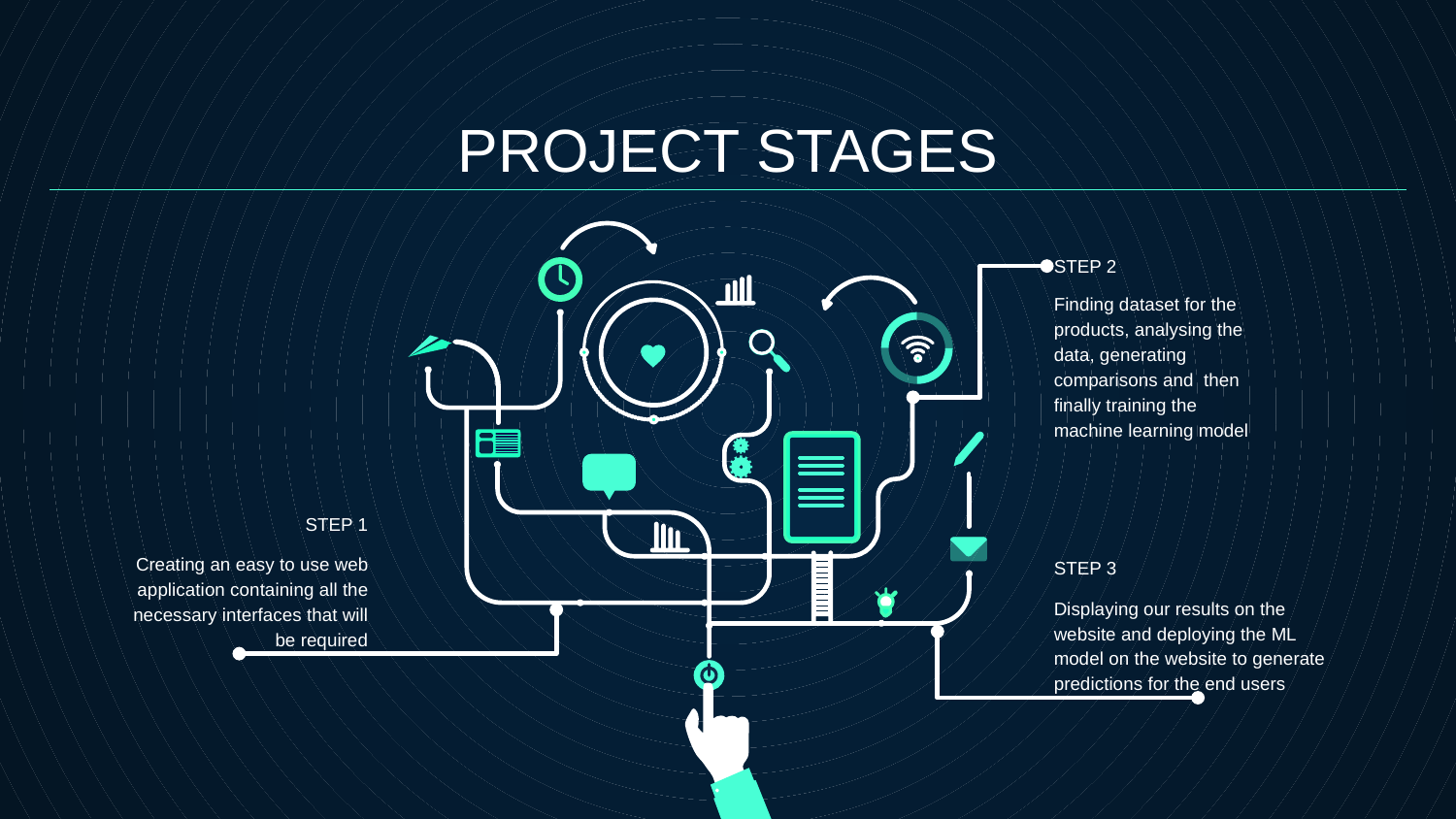

# PROJECT STAGES

STEP 2

Finding dataset for the products, analysing the data, generating comparisons and  then finally training the machine learning model

STEP 1

Creating an easy to use web application containing all the necessary interfaces that will be required

STEP 3

Displaying our results on the website and deploying the ML model on the website to generate predictions for the end users